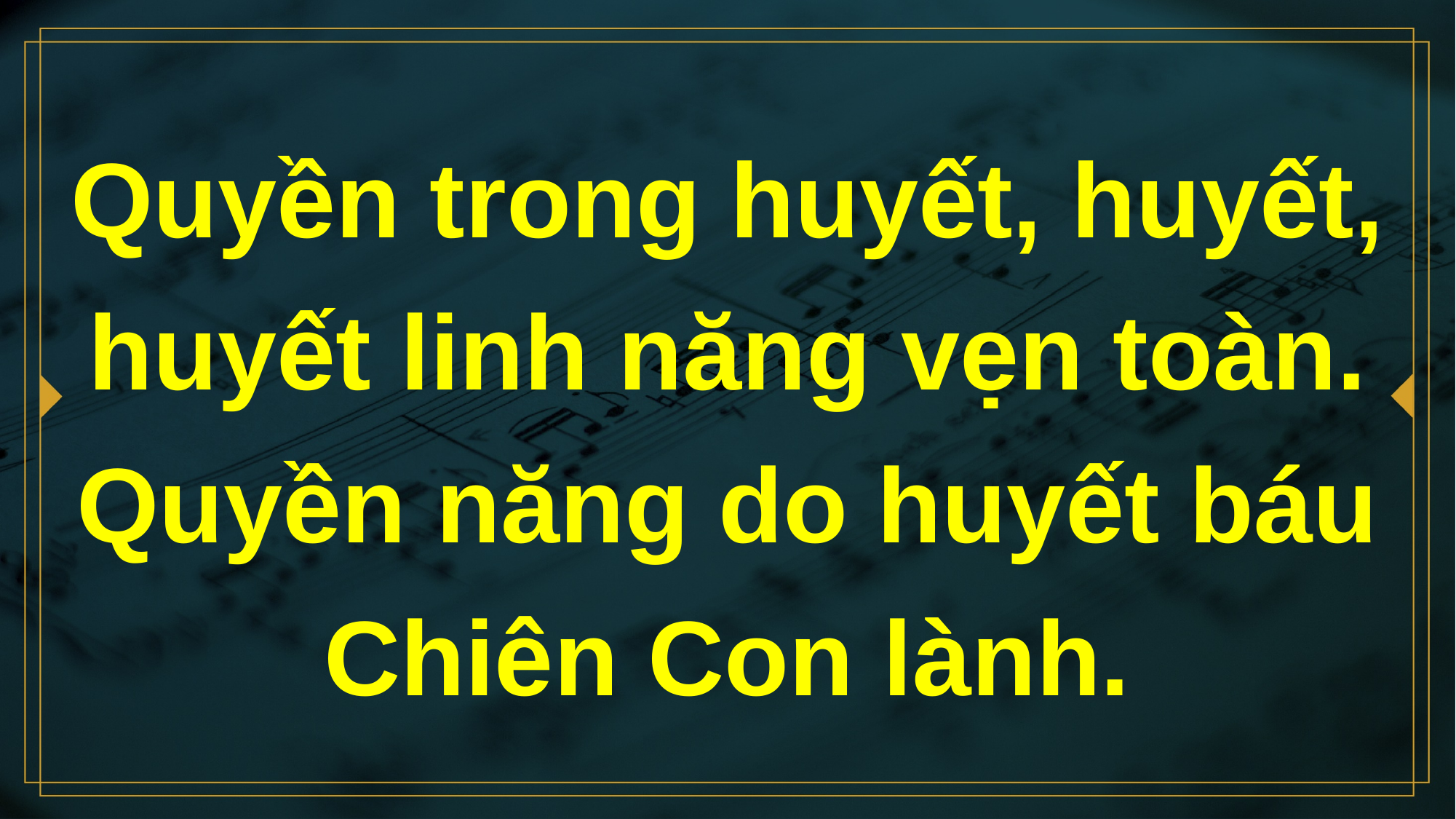

# Quyền trong huyết, huyết, huyết linh năng vẹn toàn. Quyền năng do huyết báu Chiên Con lành.